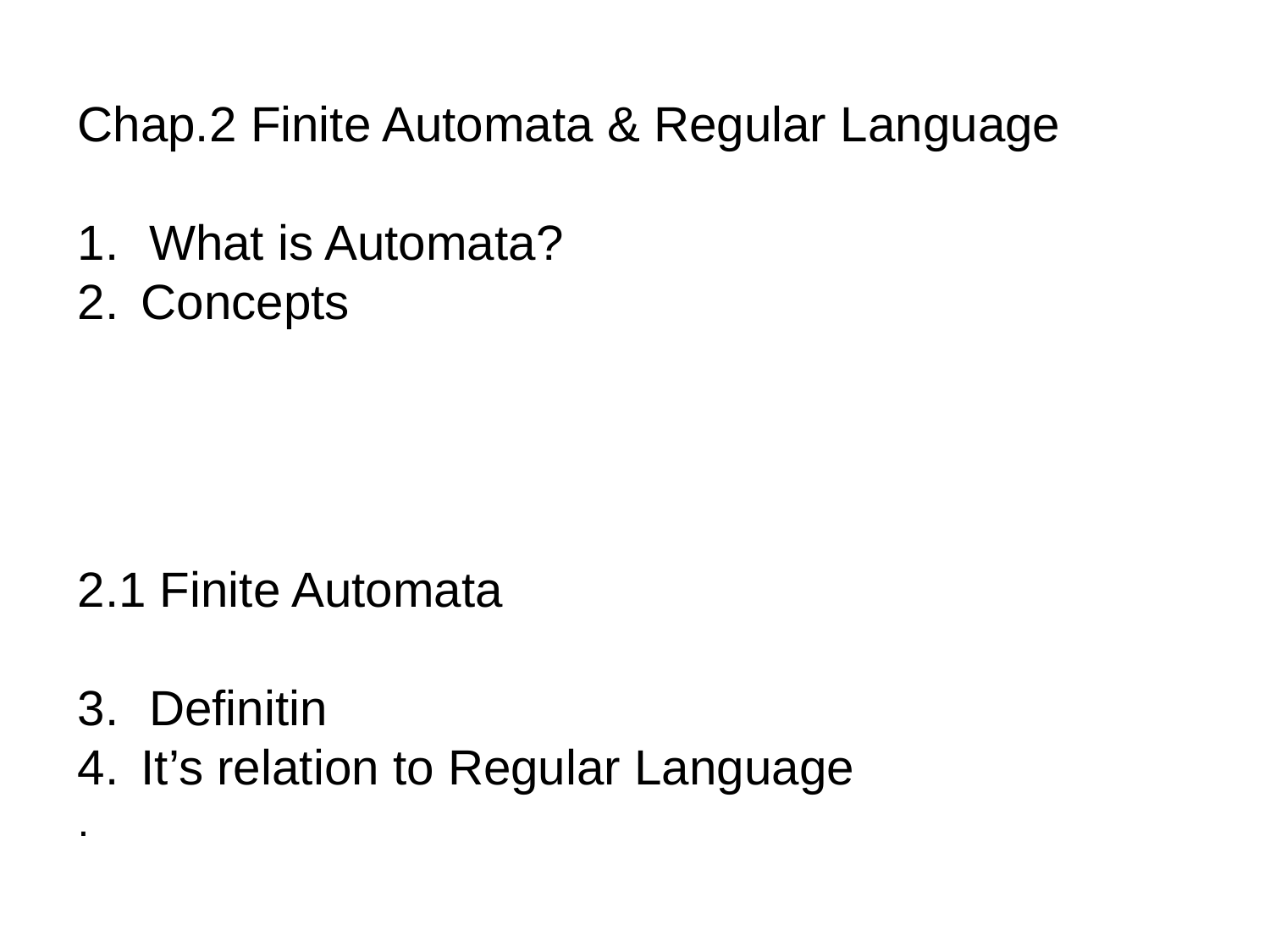

Chap.2 Finite Automata & Regular Language

What is Automata?
Concepts

2.1 Finite Automata

Definitin
It’s relation to Regular Language
.